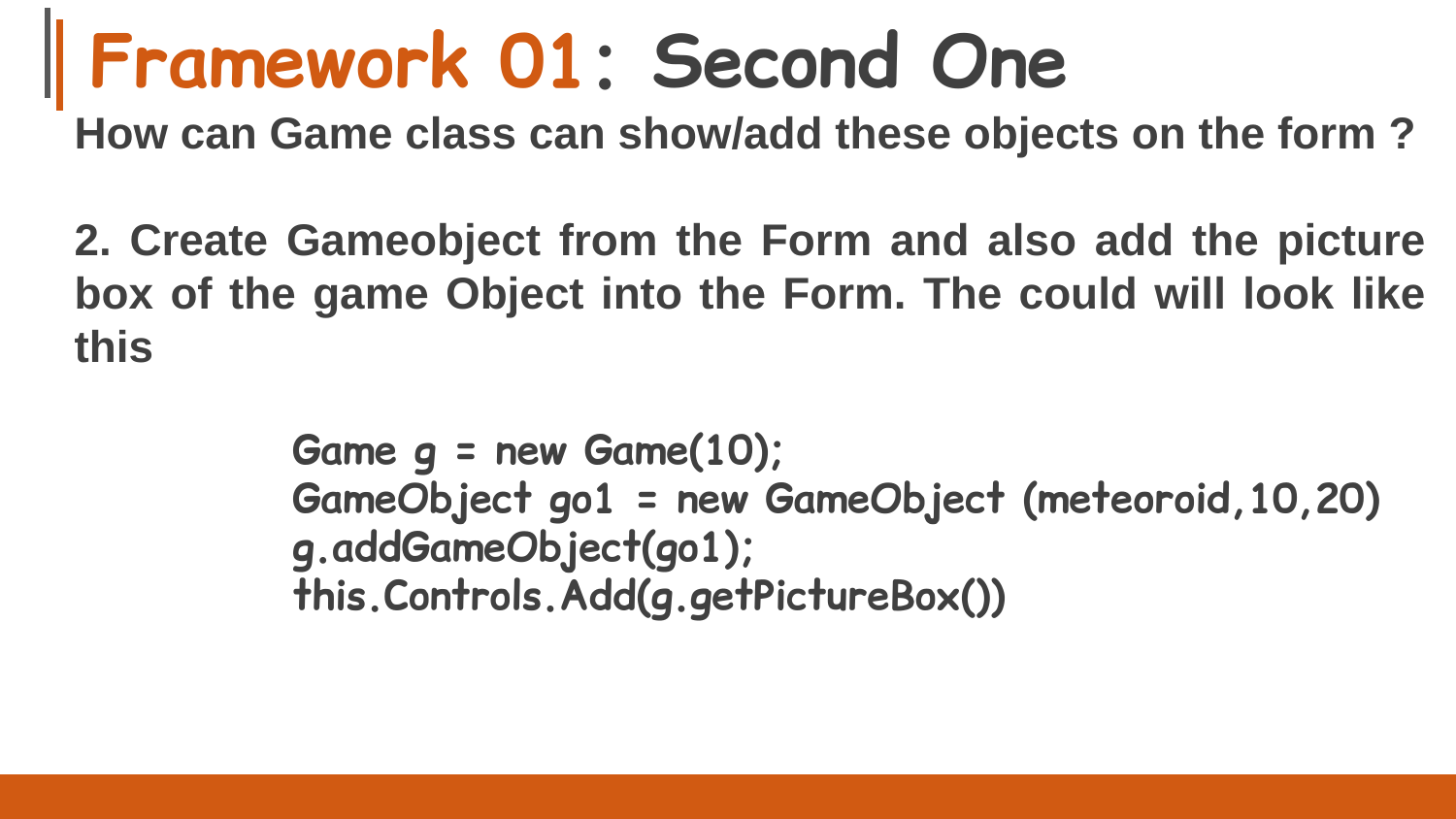

# Framework 01: Second One
How can Game class can show/add these objects on the form ?

2. Create Gameobject from the Form and also add the picture box of the game Object into the Form. The could will look like this

Game g = new Game(10);
GameObject go1 = new GameObject (meteoroid,10,20)
g.addGameObject(go1);
this.Controls.Add(g.getPictureBox())